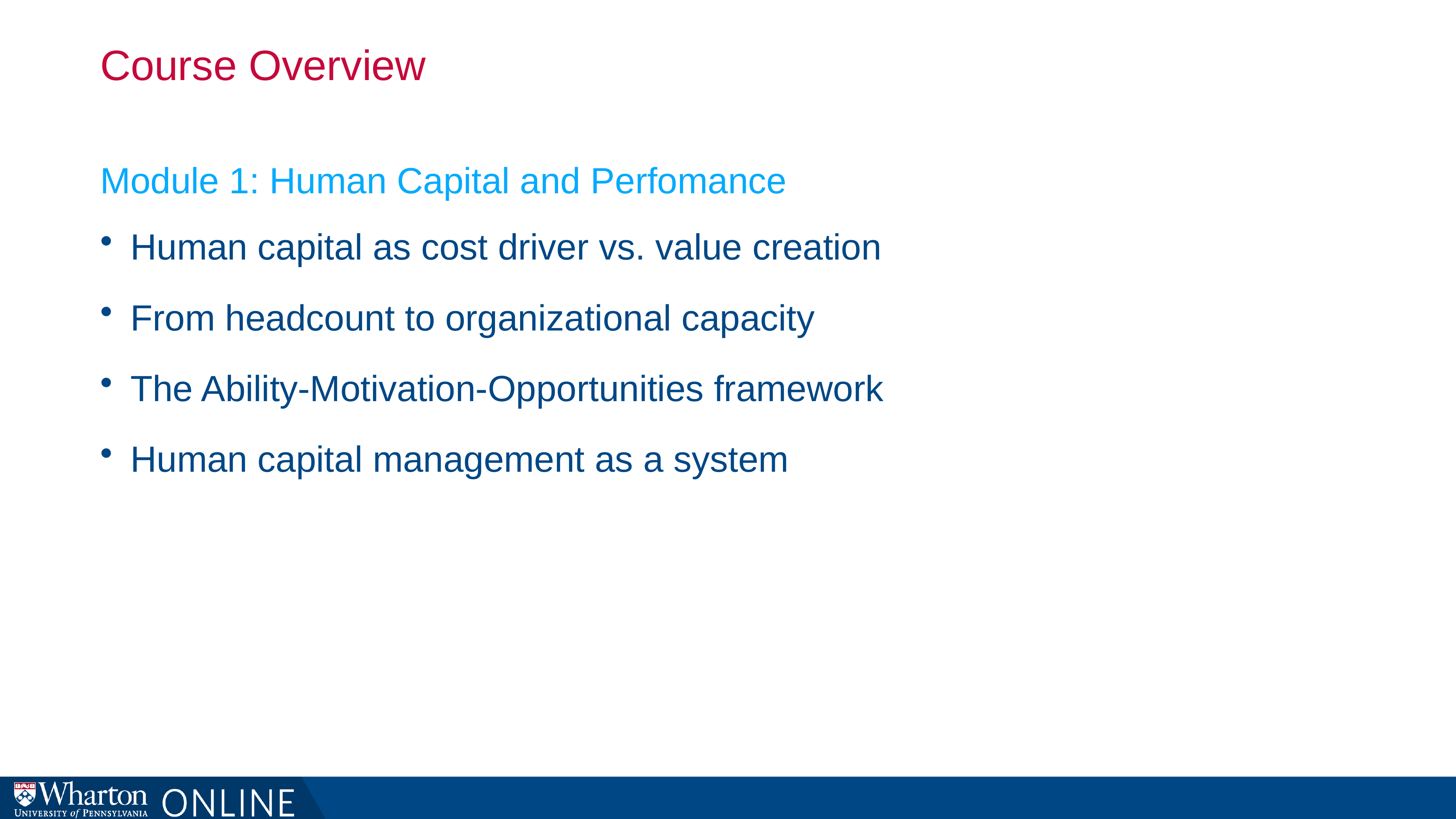

# Course Overview
Module 1: Human Capital and Perfomance
Human capital as cost driver vs. value creation
From headcount to organizational capacity
The Ability-Motivation-Opportunities framework
Human capital management as a system